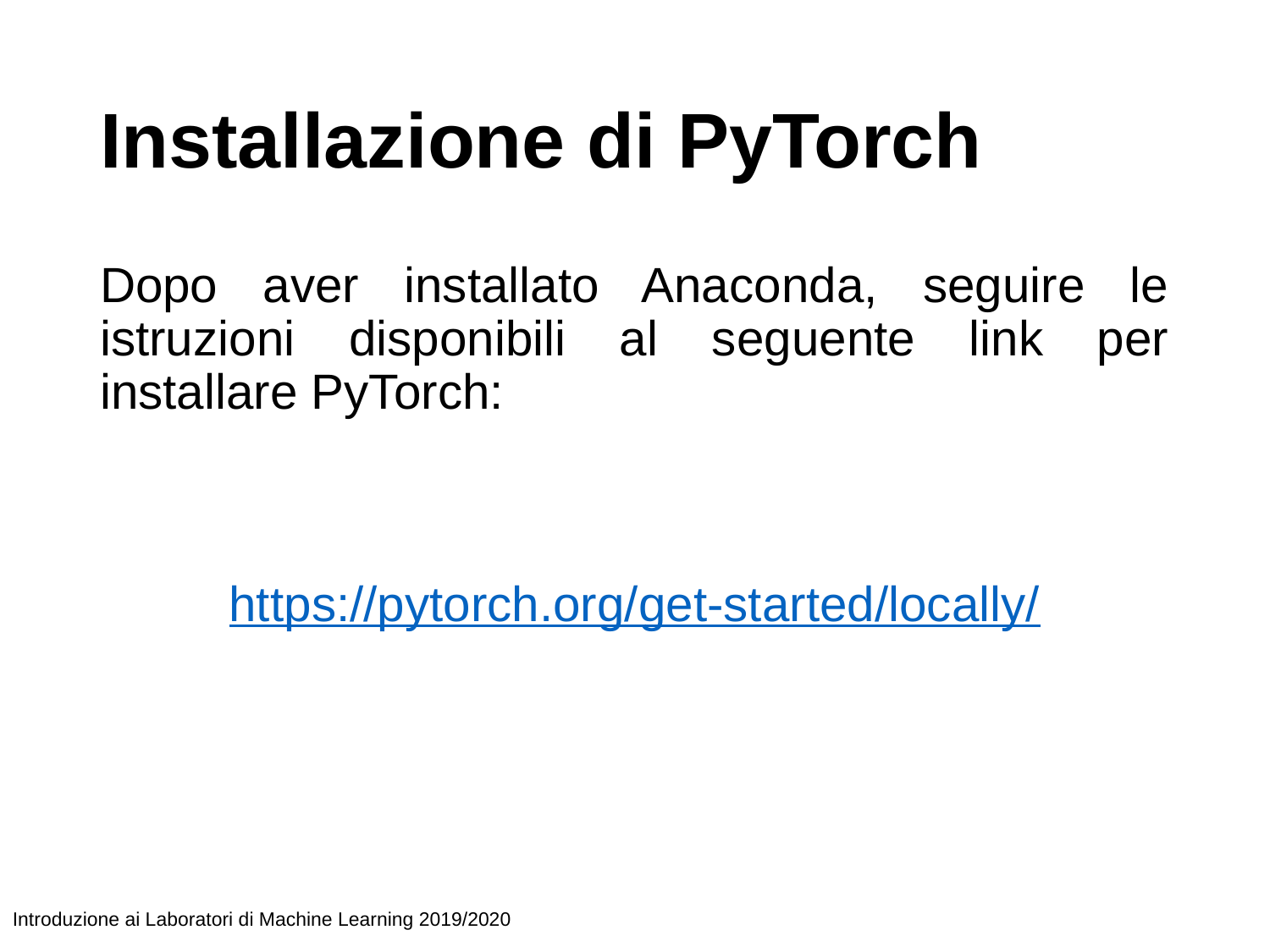

# Installazione di PyTorch
Dopo aver installato Anaconda, seguire le istruzioni disponibili al seguente link per installare PyTorch:

https://pytorch.org/get-started/locally/
Introduzione ai Laboratori di Machine Learning 2019/2020